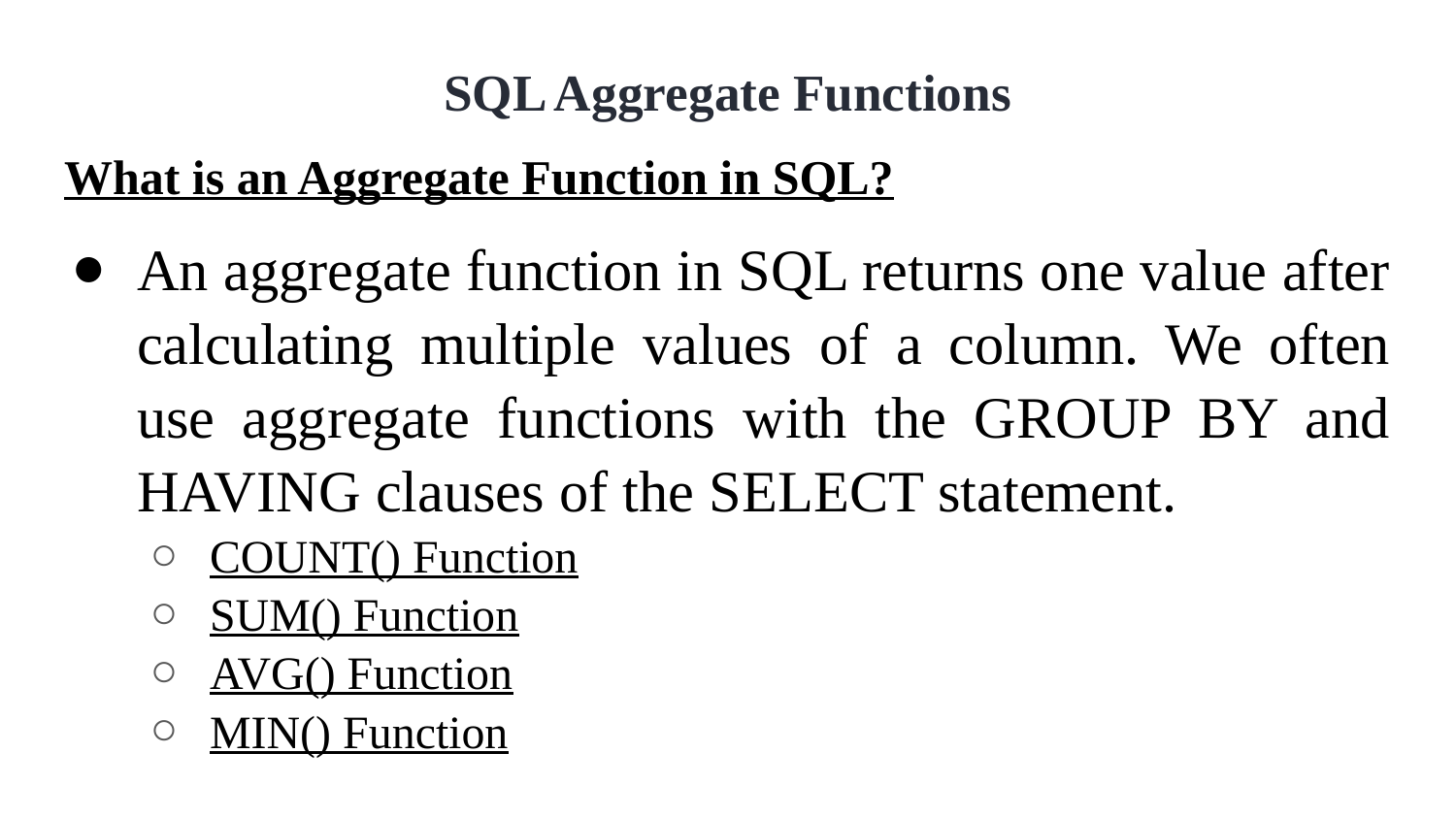

# SQL Aggregate Functions

What is an Aggregate Function in SQL?
An aggregate function in SQL returns one value after calculating multiple values of a column. We often use aggregate functions with the GROUP BY and HAVING clauses of the SELECT statement.
COUNT() Function
SUM() Function
AVG() Function
MIN() Function